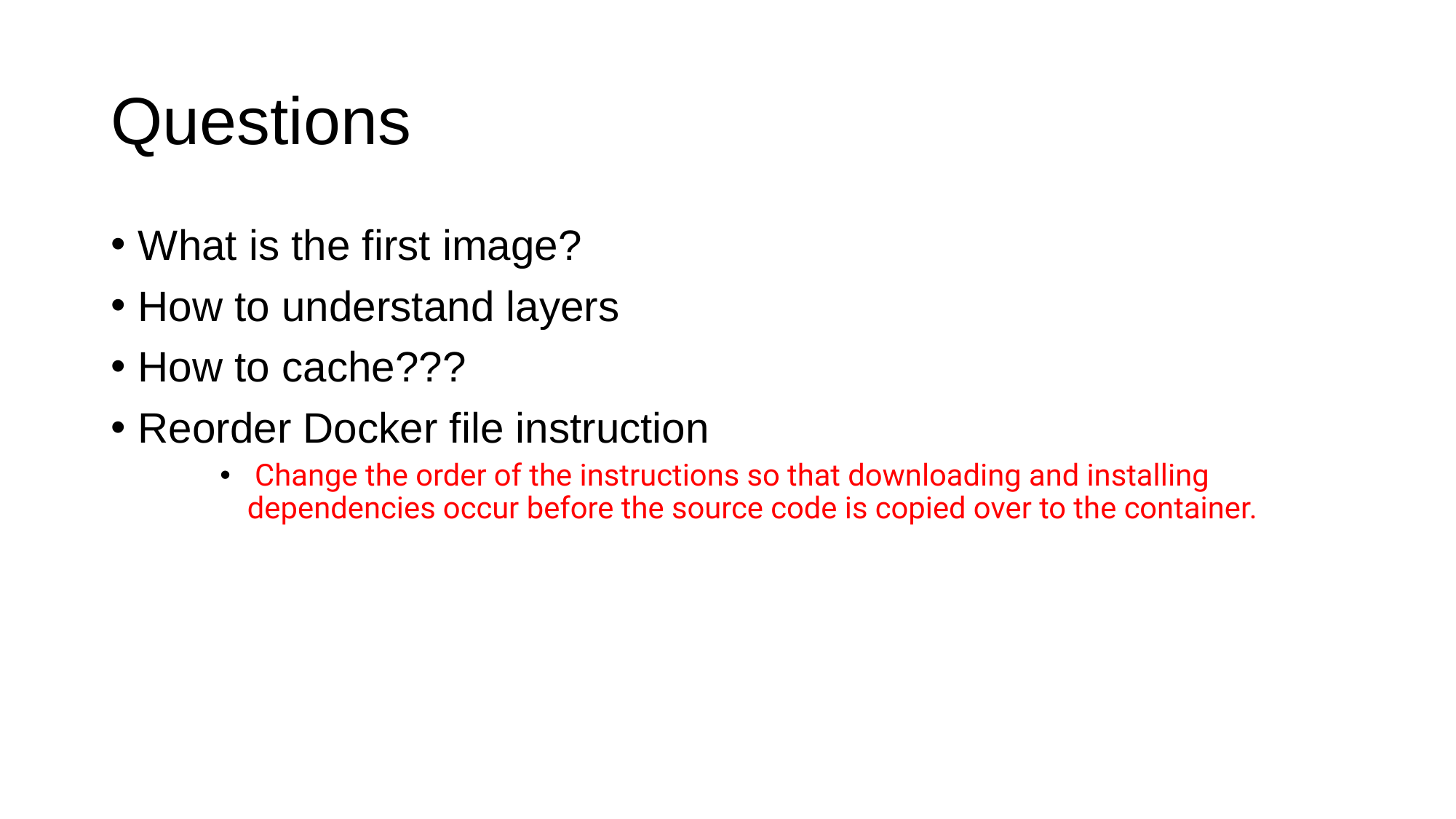

# Questions
What is the first image?
How to understand layers
How to cache???
Reorder Docker file instruction
 Change the order of the instructions so that downloading and installing dependencies occur before the source code is copied over to the container.